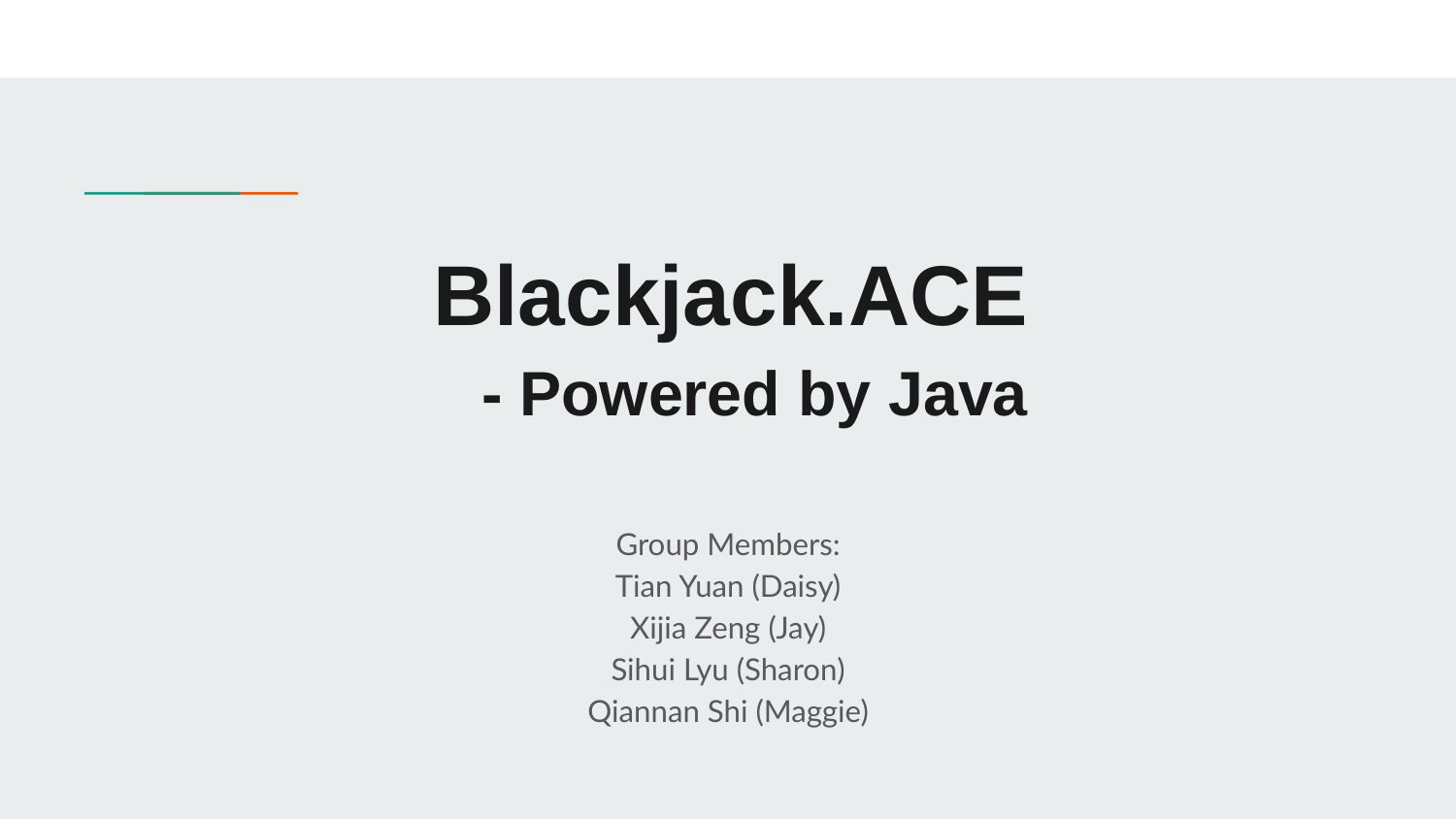

# Blackjack.ACE
- Powered by Java
Group Members:
Tian Yuan (Daisy)
Xijia Zeng (Jay)
Sihui Lyu (Sharon)
Qiannan Shi (Maggie)